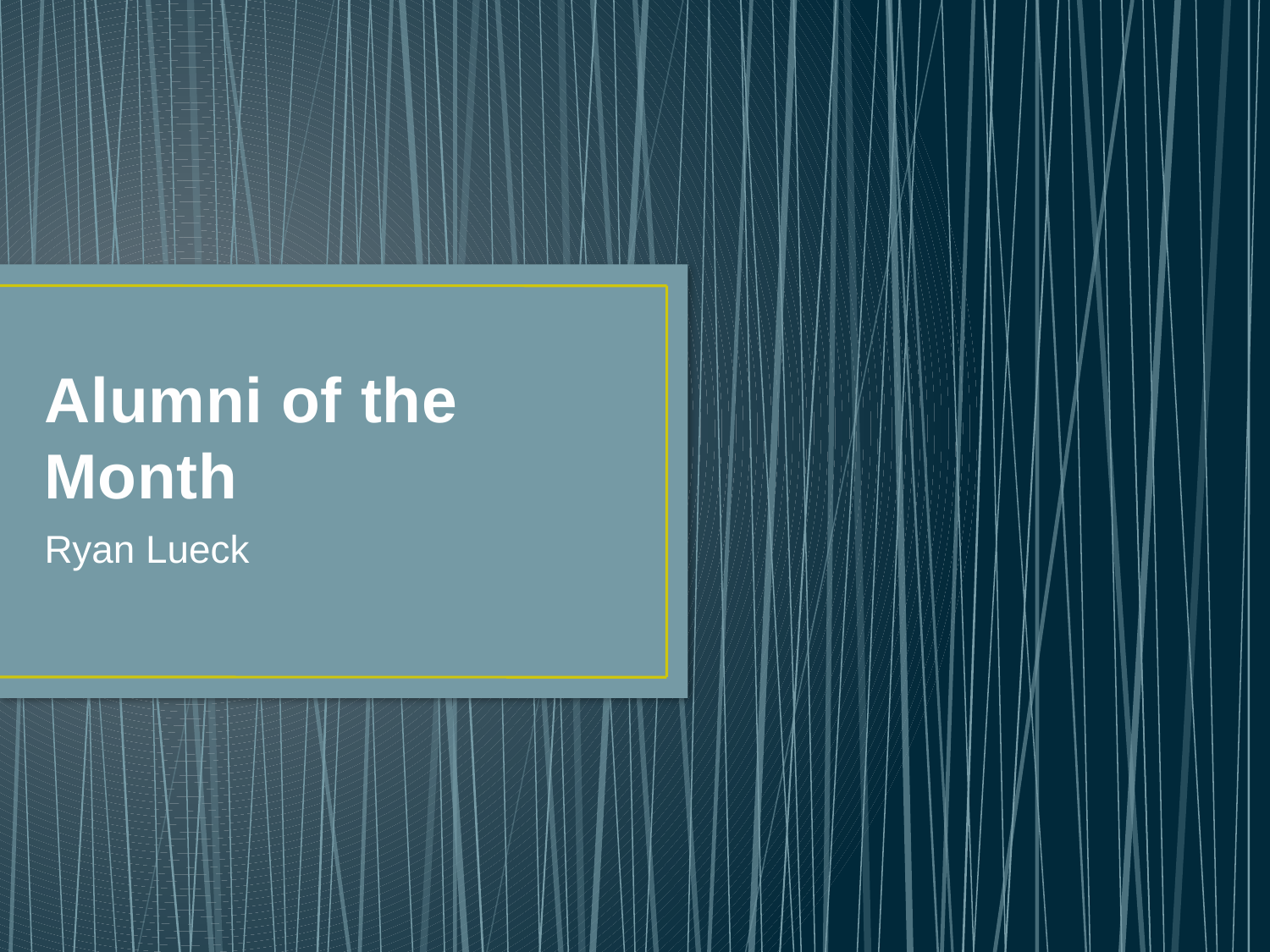

# Alumni of the Month
Ryan Lueck